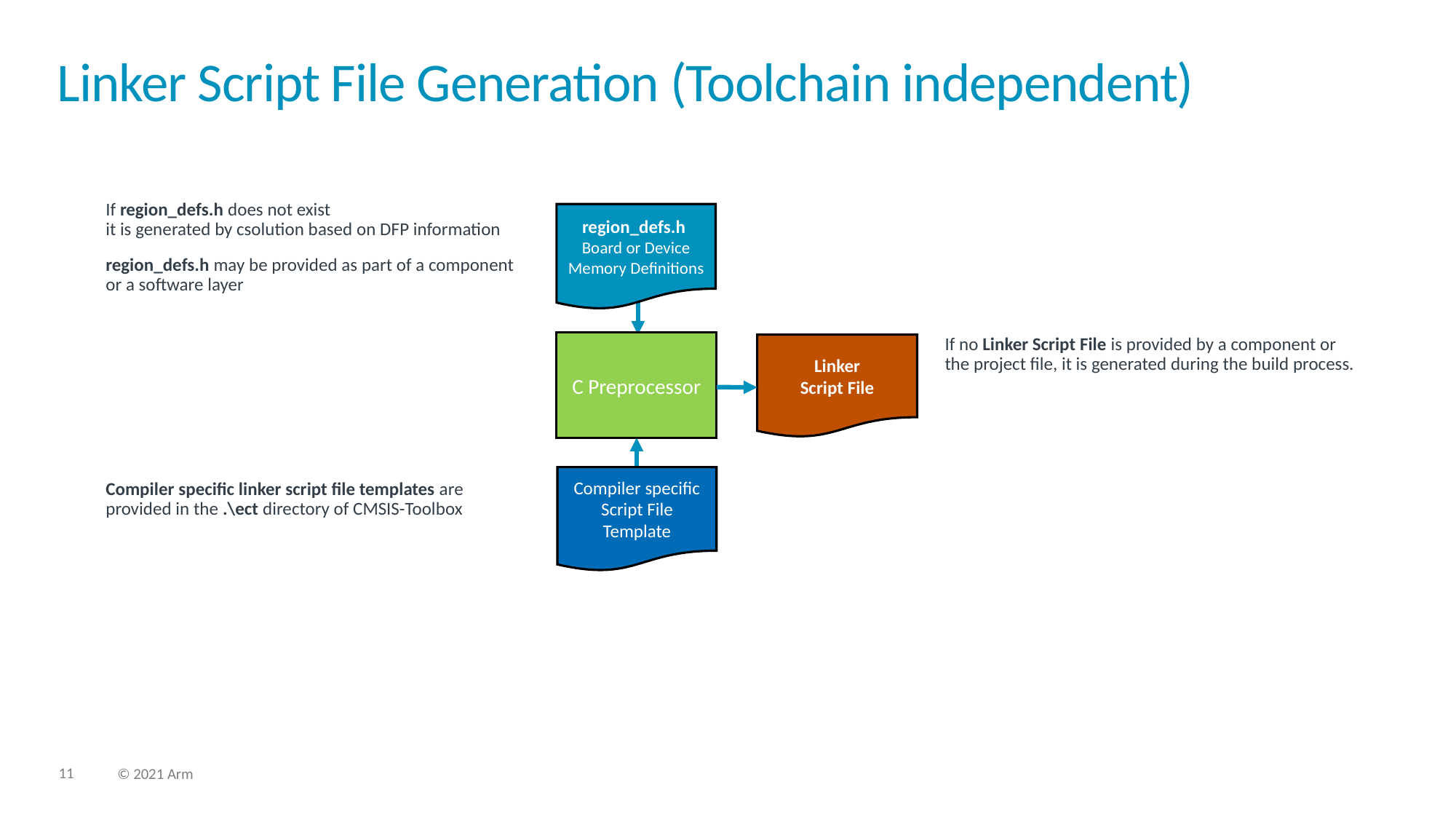

# Linker Script File Generation (Toolchain independent)

If region_defs.h does not exist
it is generated by csolution based on DFP information
region_defs.h
Board or Device
Memory Definitions
region_defs.h may be provided as part of a component or a software layer
C Preprocessor
Linker
Script File
If no Linker Script File is provided by a component or the project file, it is generated during the build process.
Compiler specific Script File Template
Compiler specific linker script file templates are provided in the .\ect directory of CMSIS-Toolbox